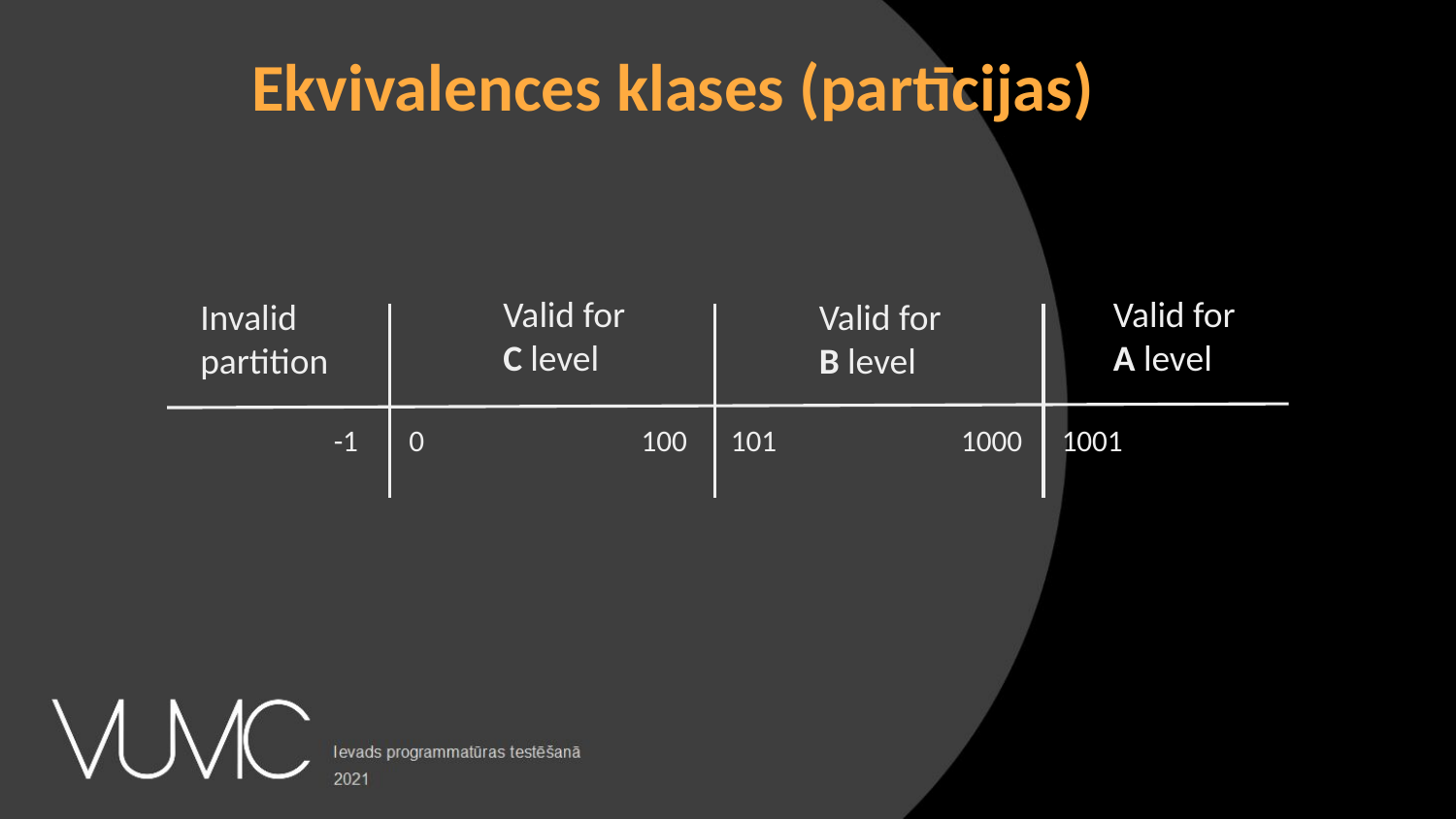

Ekvivalences klases (partīcijas)
Valid for C level
Valid for A level
Invalid partition
Valid for B level
100
101
1000
1001
0
-1